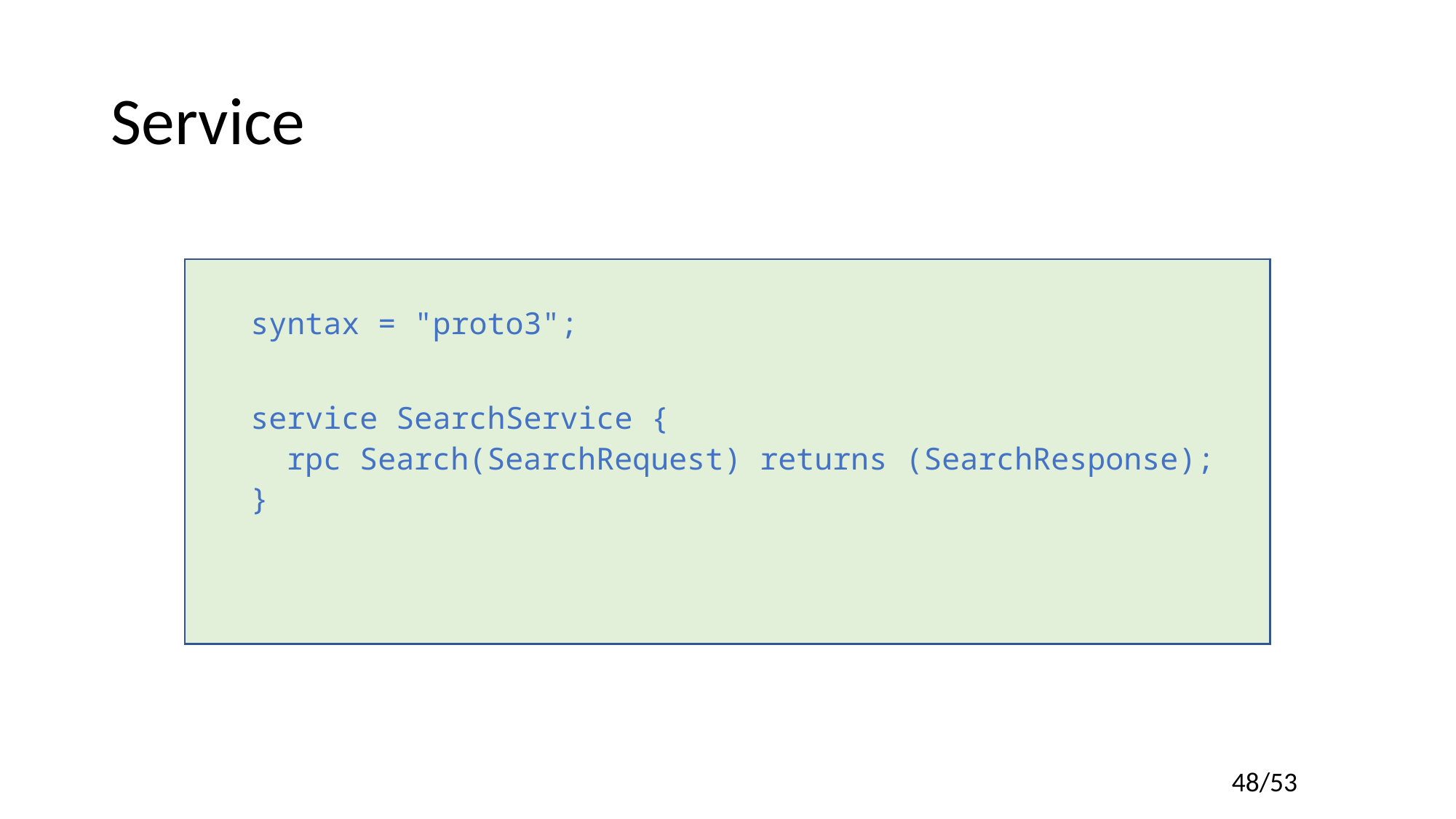

# Service

syntax = "proto3";

service SearchService {
  rpc Search(SearchRequest) returns (SearchResponse);
}